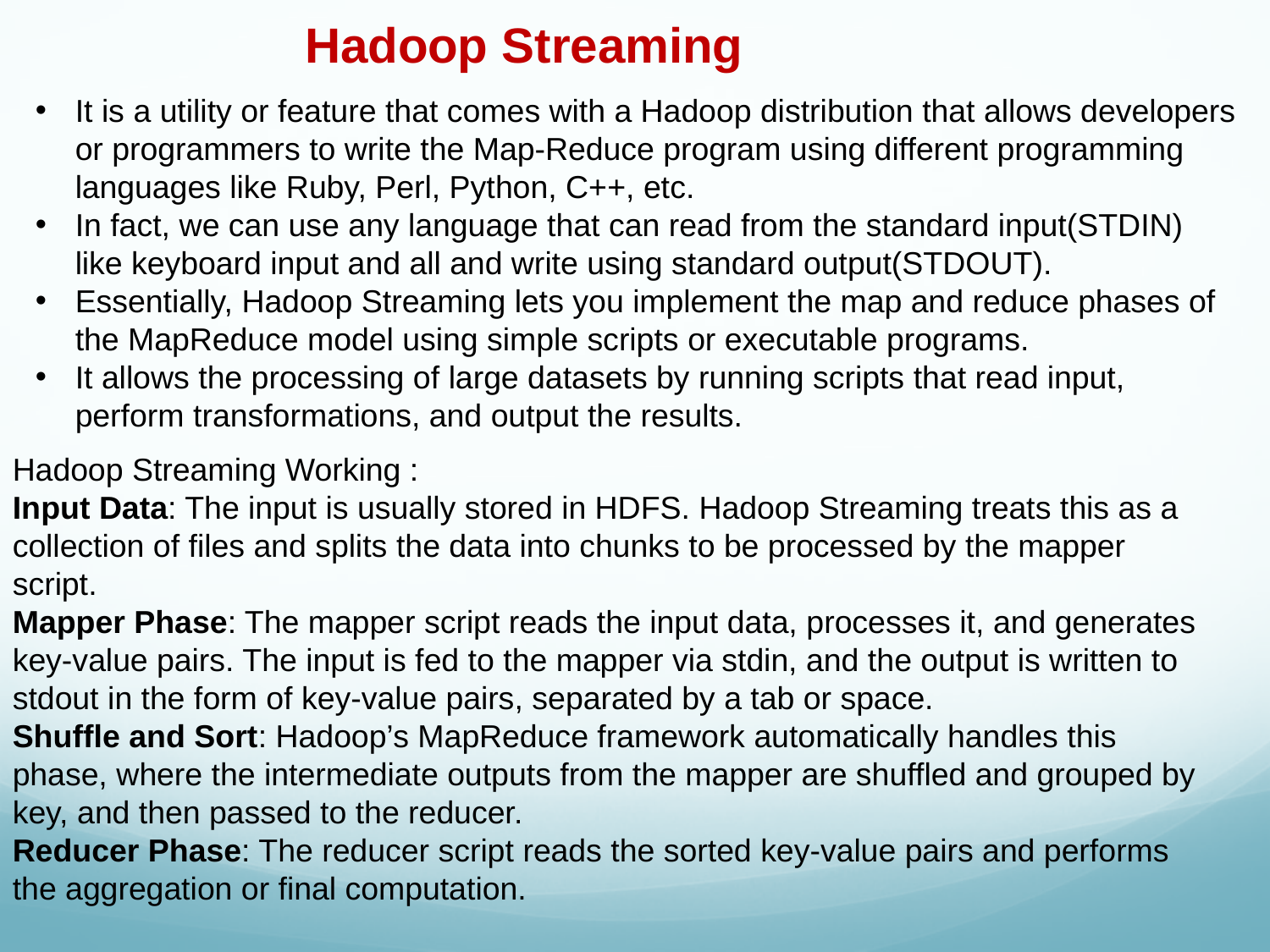

Hadoop Streaming
It is a utility or feature that comes with a Hadoop distribution that allows developers or programmers to write the Map-Reduce program using different programming languages like Ruby, Perl, Python, C++, etc.
In fact, we can use any language that can read from the standard input(STDIN) like keyboard input and all and write using standard output(STDOUT).
Essentially, Hadoop Streaming lets you implement the map and reduce phases of the MapReduce model using simple scripts or executable programs.
It allows the processing of large datasets by running scripts that read input, perform transformations, and output the results.
Hadoop Streaming Working :
Input Data: The input is usually stored in HDFS. Hadoop Streaming treats this as a collection of files and splits the data into chunks to be processed by the mapper script.
Mapper Phase: The mapper script reads the input data, processes it, and generates key-value pairs. The input is fed to the mapper via stdin, and the output is written to stdout in the form of key-value pairs, separated by a tab or space.
Shuffle and Sort: Hadoop’s MapReduce framework automatically handles this phase, where the intermediate outputs from the mapper are shuffled and grouped by key, and then passed to the reducer.
Reducer Phase: The reducer script reads the sorted key-value pairs and performs the aggregation or final computation.